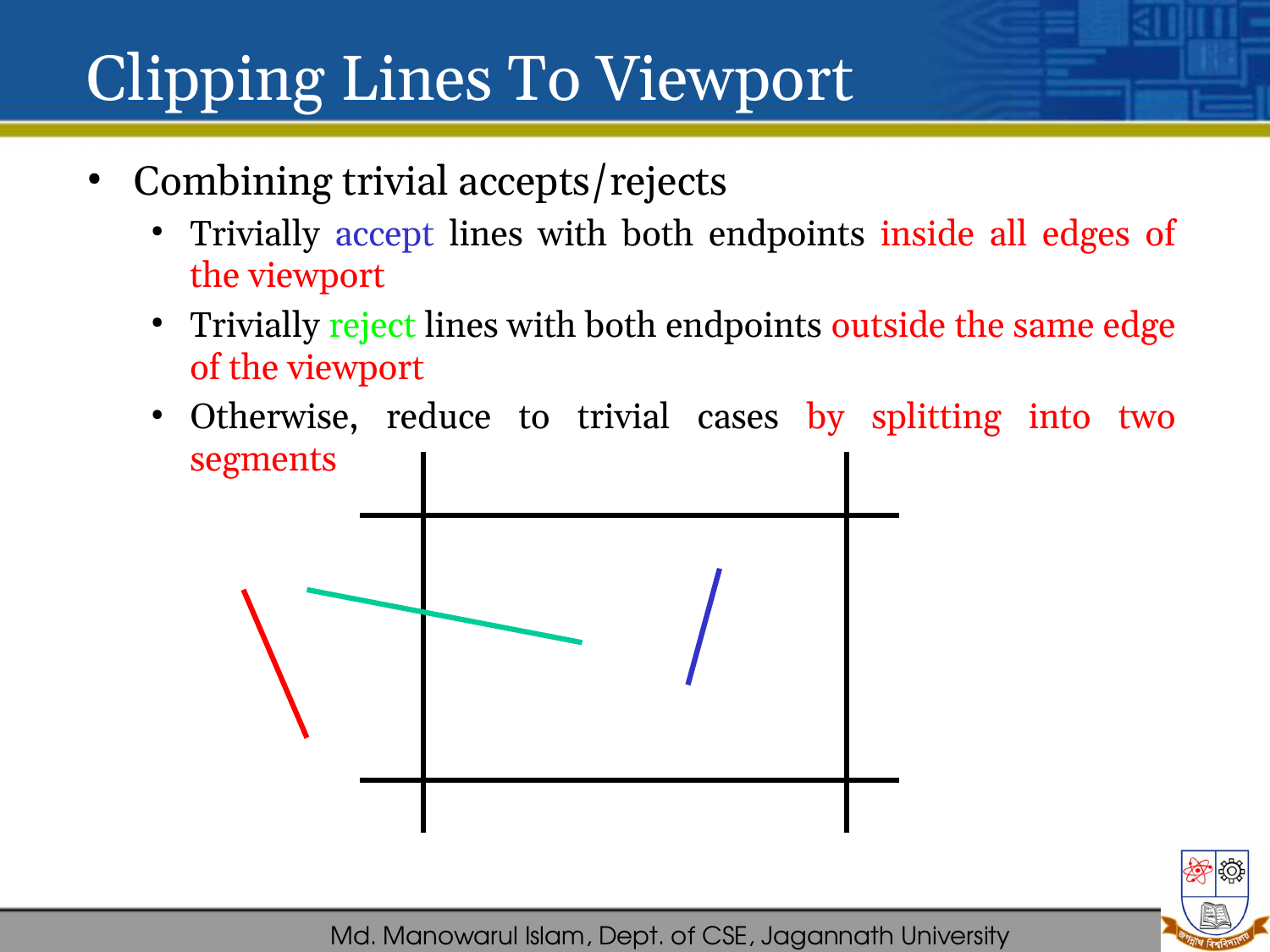

# Clipping Lines To Viewport
Combining trivial accepts/rejects
Trivially accept lines with both endpoints inside all edges of the viewport
Trivially reject lines with both endpoints outside the same edge of the viewport
Otherwise, reduce to trivial cases by splitting into two segments